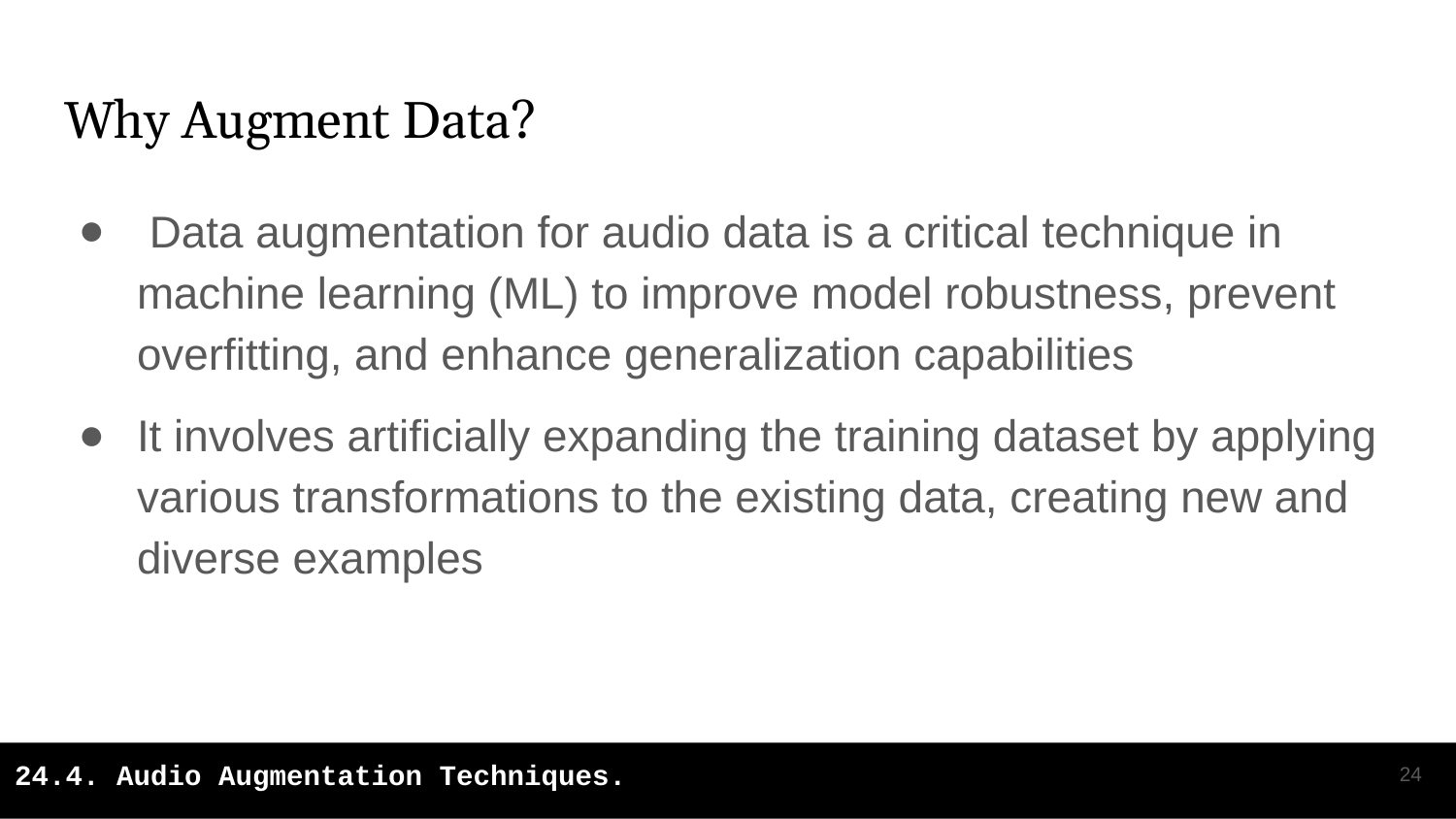

# Why Augment Data?
 Data augmentation for audio data is a critical technique in machine learning (ML) to improve model robustness, prevent overfitting, and enhance generalization capabilities
It involves artificially expanding the training dataset by applying various transformations to the existing data, creating new and diverse examples
24
24.4. Audio Augmentation Techniques.